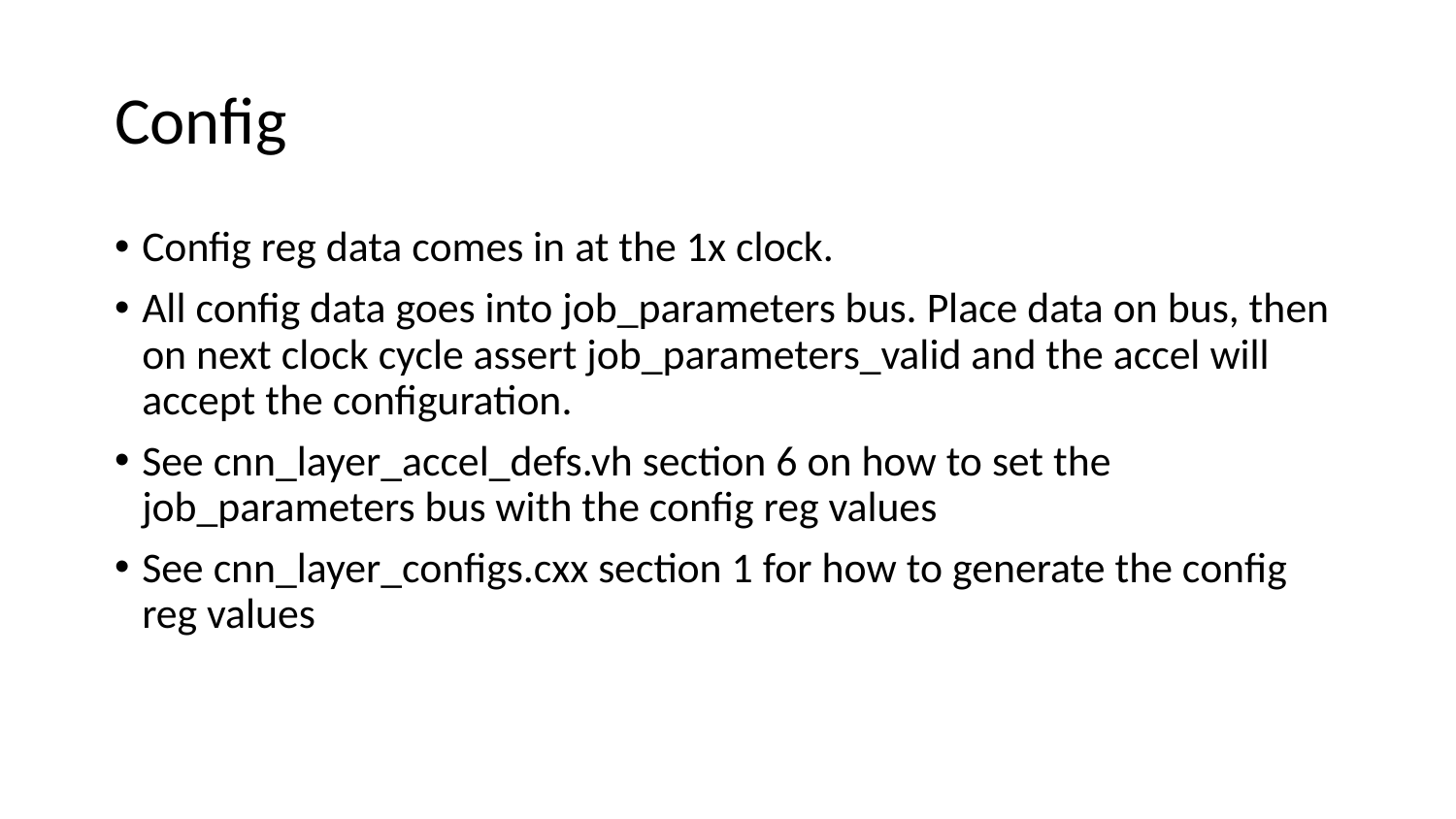

# Config
Config reg data comes in at the 1x clock.
All config data goes into job_parameters bus. Place data on bus, then on next clock cycle assert job_parameters_valid and the accel will accept the configuration.
See cnn_layer_accel_defs.vh section 6 on how to set the job_parameters bus with the config reg values
See cnn_layer_configs.cxx section 1 for how to generate the config reg values